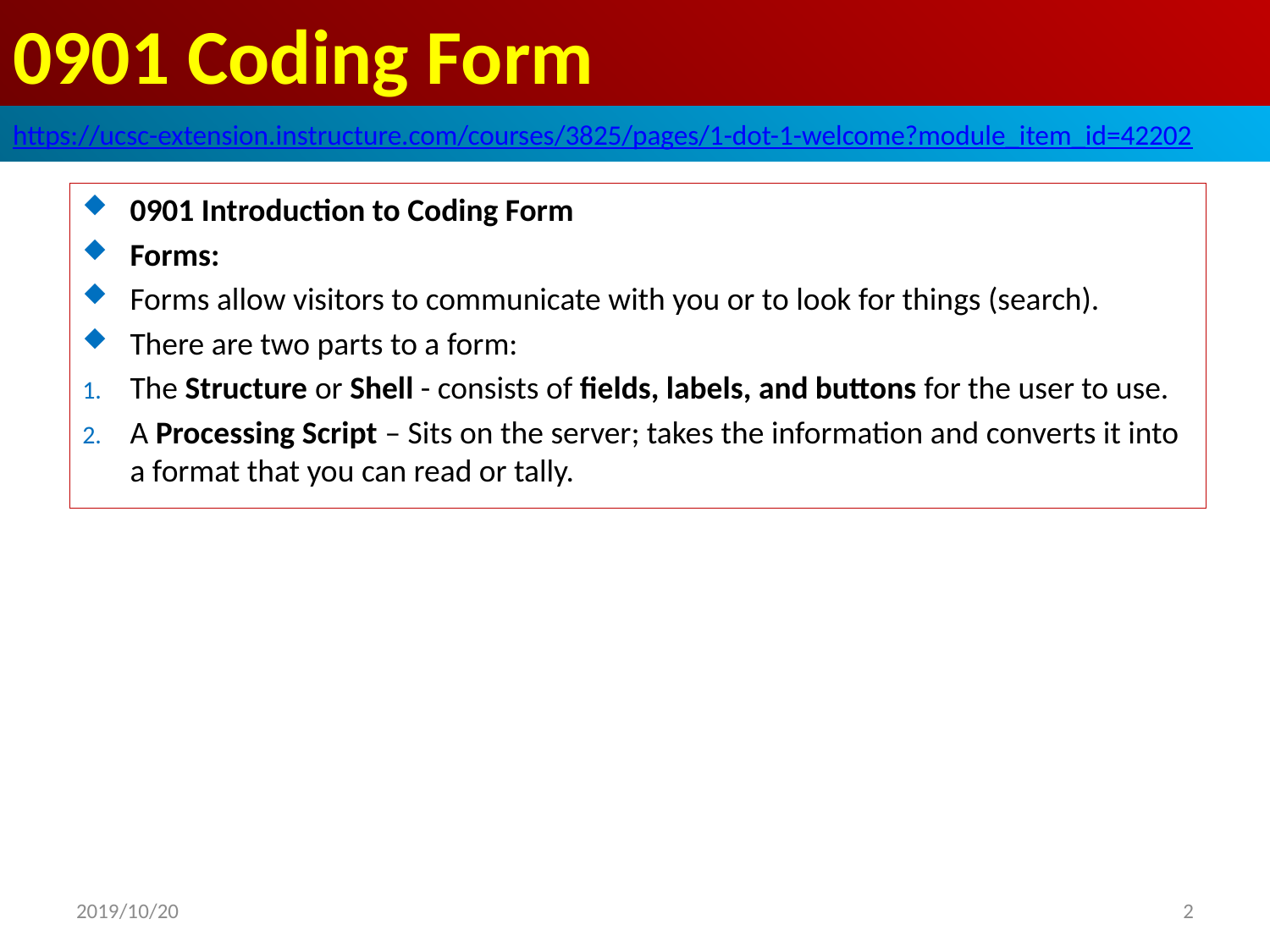

# 0901 Coding Form

https://ucsc-extension.instructure.com/courses/3825/pages/1-dot-1-welcome?module_item_id=42202
0901 Introduction to Coding Form
Forms:
Forms allow visitors to communicate with you or to look for things (search).
There are two parts to a form:
The Structure or Shell - consists of fields, labels, and buttons for the user to use.
A Processing Script – Sits on the server; takes the information and converts it into a format that you can read or tally.
2019/10/20
2